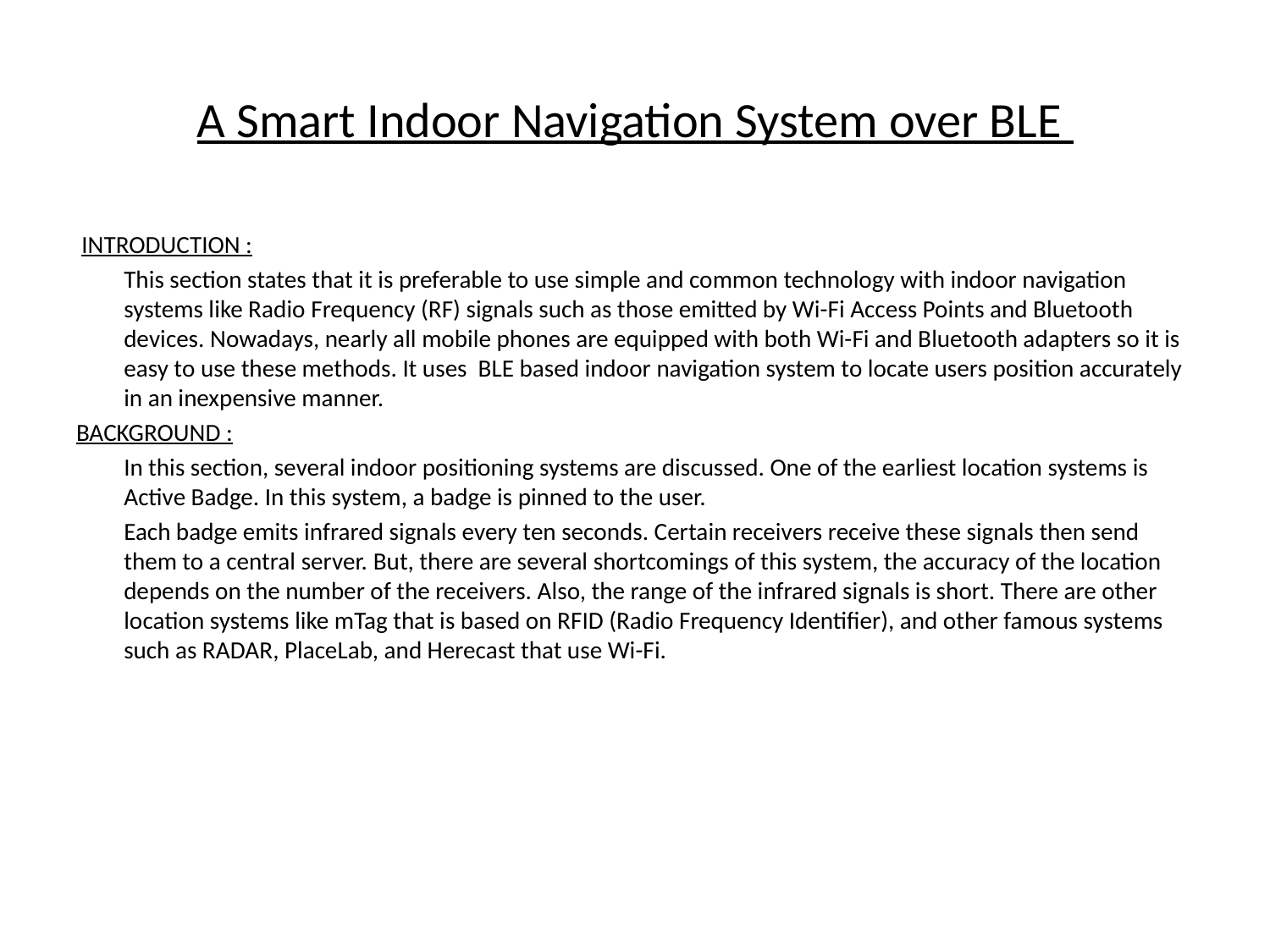

# A Smart Indoor Navigation System over BLE
 INTRODUCTION :
	This section states that it is preferable to use simple and common technology with indoor navigation systems like Radio Frequency (RF) signals such as those emitted by Wi-Fi Access Points and Bluetooth devices. Nowadays, nearly all mobile phones are equipped with both Wi-Fi and Bluetooth adapters so it is easy to use these methods. It uses  BLE based indoor navigation system to locate users position accurately in an inexpensive manner.
BACKGROUND :
	In this section, several indoor positioning systems are discussed. One of the earliest location systems is Active Badge. In this system, a badge is pinned to the user.
	Each badge emits infrared signals every ten seconds. Certain receivers receive these signals then send them to a central server. But, there are several shortcomings of this system, the accuracy of the location depends on the number of the receivers. Also, the range of the infrared signals is short. There are other location systems like mTag that is based on RFID (Radio Frequency Identifier), and other famous systems such as RADAR, PlaceLab, and Herecast that use Wi-Fi.